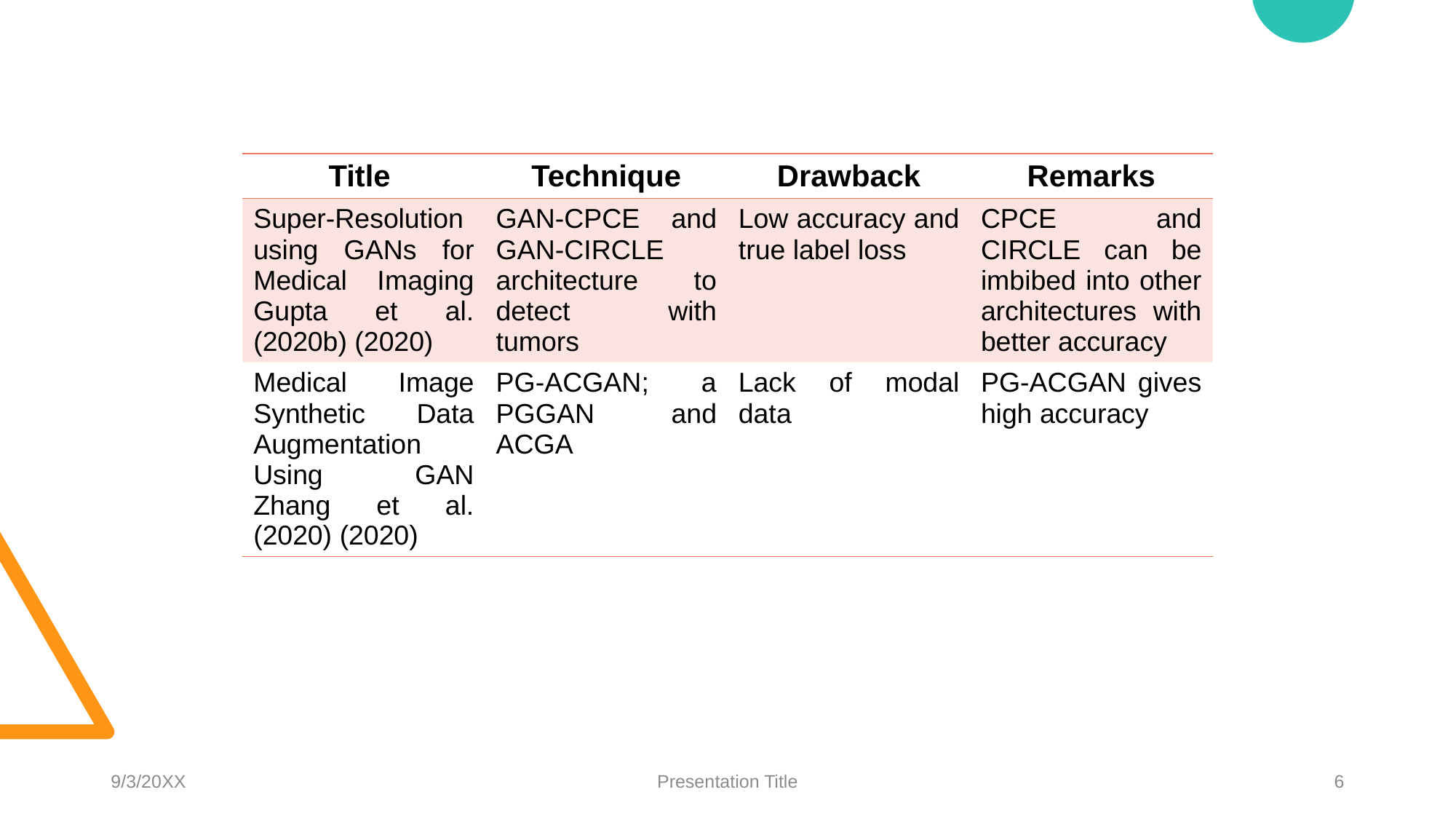

| Title | Technique | Drawback | Remarks |
| --- | --- | --- | --- |
| Super-Resolution using GANs for Medical Imaging Gupta et al. (2020b) (2020) | GAN-CPCE and GAN-CIRCLE architecture to detect with tumors | Low accuracy and true label loss | CPCE and CIRCLE can be imbibed into other architectures with better accuracy |
| Medical Image Synthetic Data Augmentation Using GAN Zhang et al. (2020) (2020) | PG-ACGAN; a PGGAN and ACGA | Lack of modal data | PG-ACGAN gives high accuracy |
9/3/20XX
Presentation Title
6